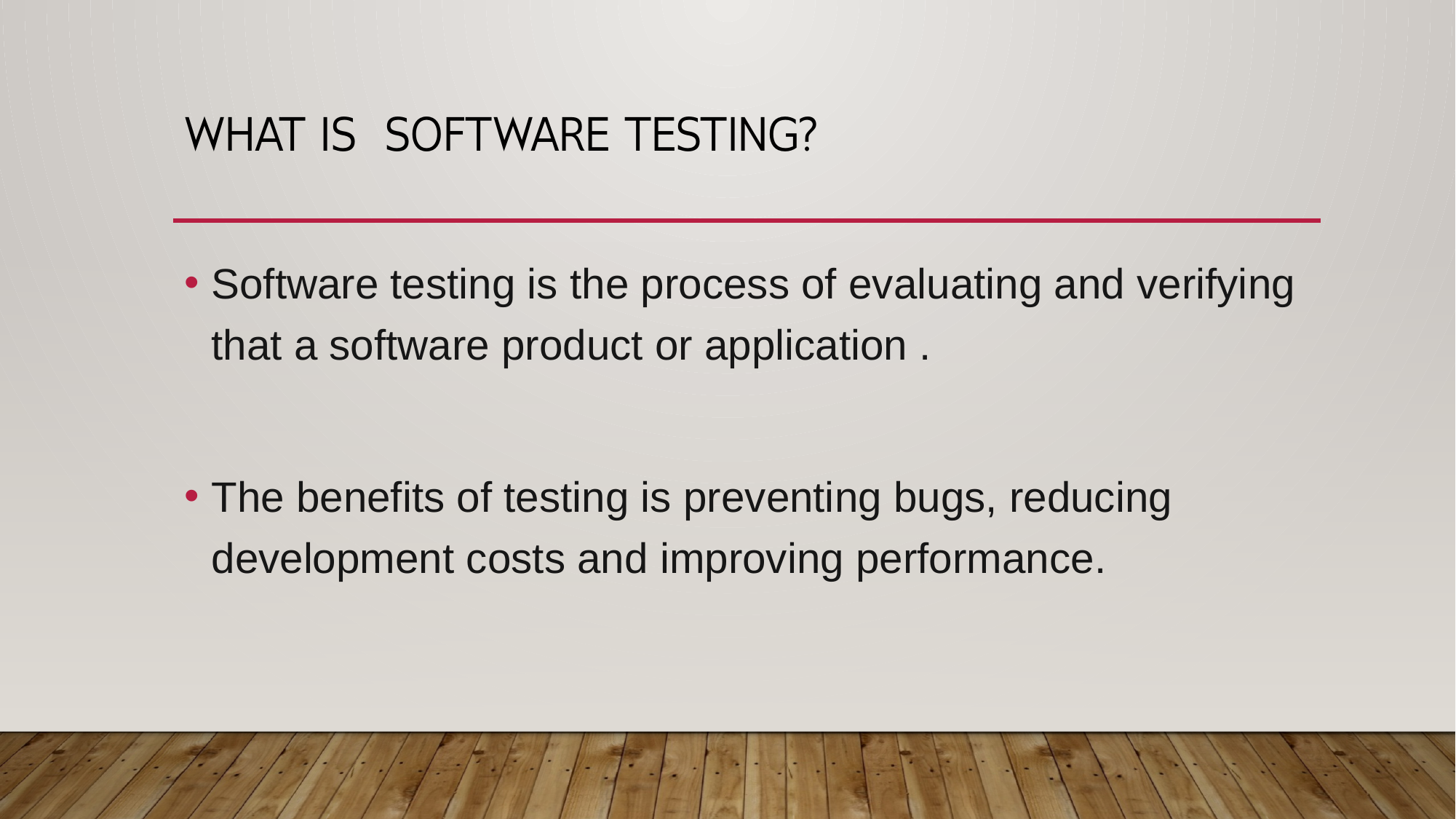

# What is  software testing?
Software testing is the process of evaluating and verifying that a software product or application .

The benefits of testing is preventing bugs, reducing development costs and improving performance.